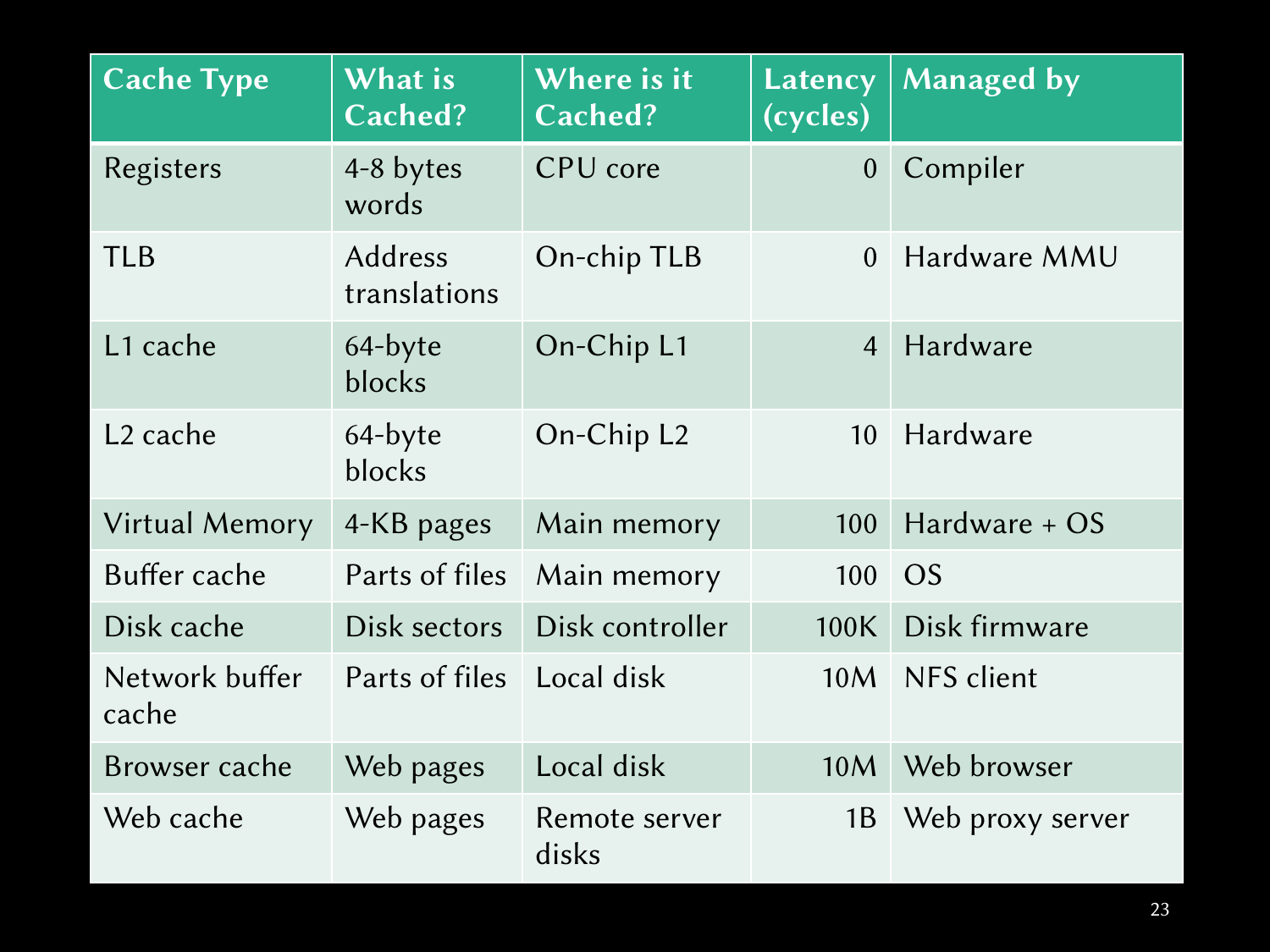

#
| Cache Type | What is Cached? | Where is it Cached? | Latency (cycles) | Managed by |
| --- | --- | --- | --- | --- |
| Registers | 4-8 bytes words | CPU core | 0 | Compiler |
| TLB | Address translations | On-chip TLB | 0 | Hardware MMU |
| L1 cache | 64-byte blocks | On-Chip L1 | 4 | Hardware |
| L2 cache | 64-byte blocks | On-Chip L2 | 10 | Hardware |
| Virtual Memory | 4-KB pages | Main memory | 100 | Hardware + OS |
| Buffer cache | Parts of files | Main memory | 100 | OS |
| Disk cache | Disk sectors | Disk controller | 100K | Disk firmware |
| Network buffer cache | Parts of files | Local disk | 10M | NFS client |
| Browser cache | Web pages | Local disk | 10M | Web browser |
| Web cache | Web pages | Remote server disks | 1B | Web proxy server |
23